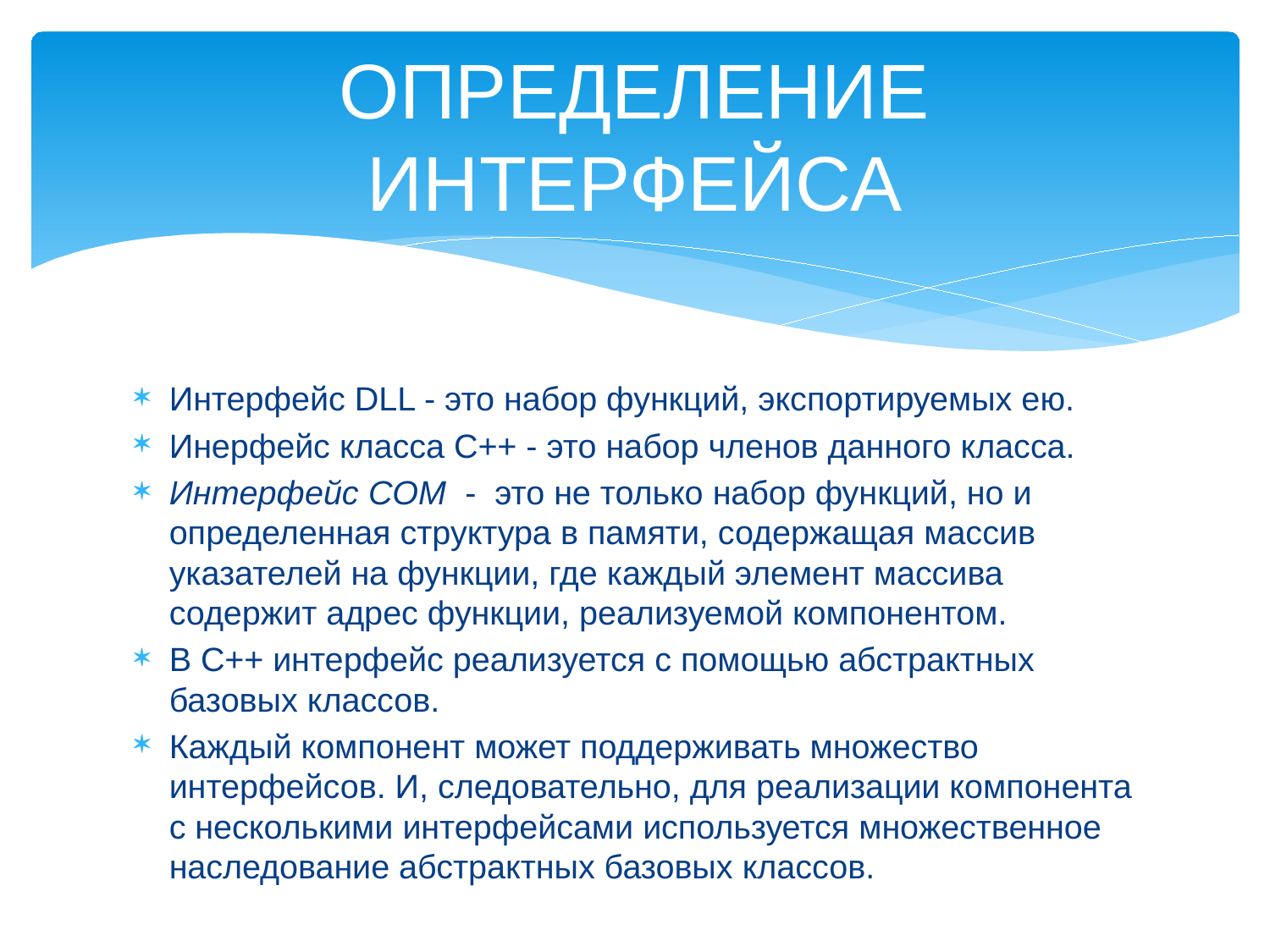

# ОПРЕДЕЛЕНИЕ ИНТЕРФЕЙСА
Интерфейс DLL - это набор функций, экспортируемых ею.
Инерфейс класса С++ - это набор членов данного класса.
Интерфейс COM  -  это не только набор функций, но и определенная структура в памяти, содержащая массив указателей на функции, где каждый элемент массива содержит адрес функции, реализуемой компонентом.
В С++ интерфейс реализуется с помощью абстрактных базовых классов.
Каждый компонент может поддерживать множество интерфейсов. И, следовательно, для реализации компонента с несколькими интерфейсами используется множественное наследование абстрактных базовых классов.